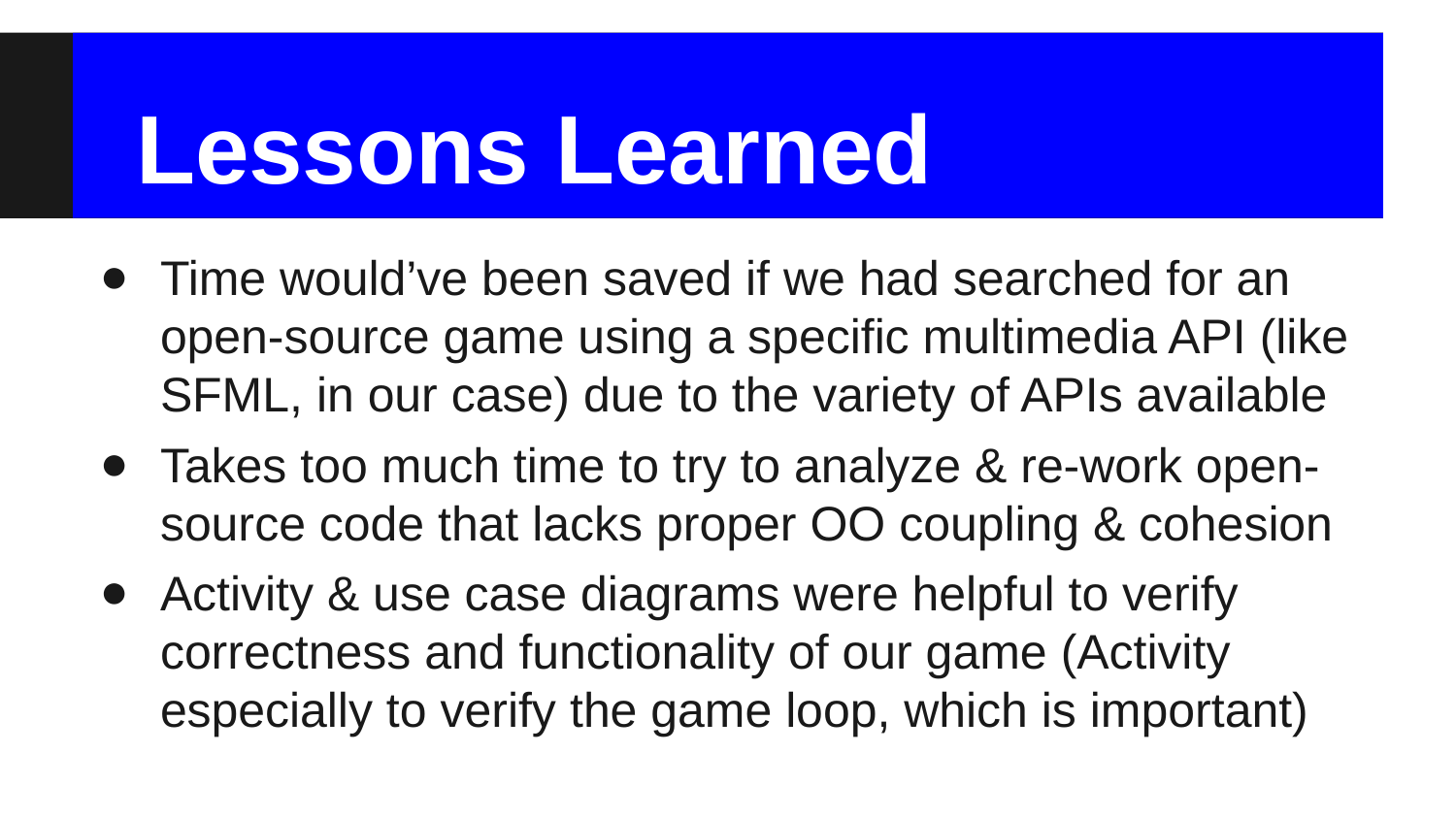

# Lessons Learned
Time would’ve been saved if we had searched for an open-source game using a specific multimedia API (like SFML, in our case) due to the variety of APIs available
Takes too much time to try to analyze & re-work open-source code that lacks proper OO coupling & cohesion
Activity & use case diagrams were helpful to verify correctness and functionality of our game (Activity especially to verify the game loop, which is important)